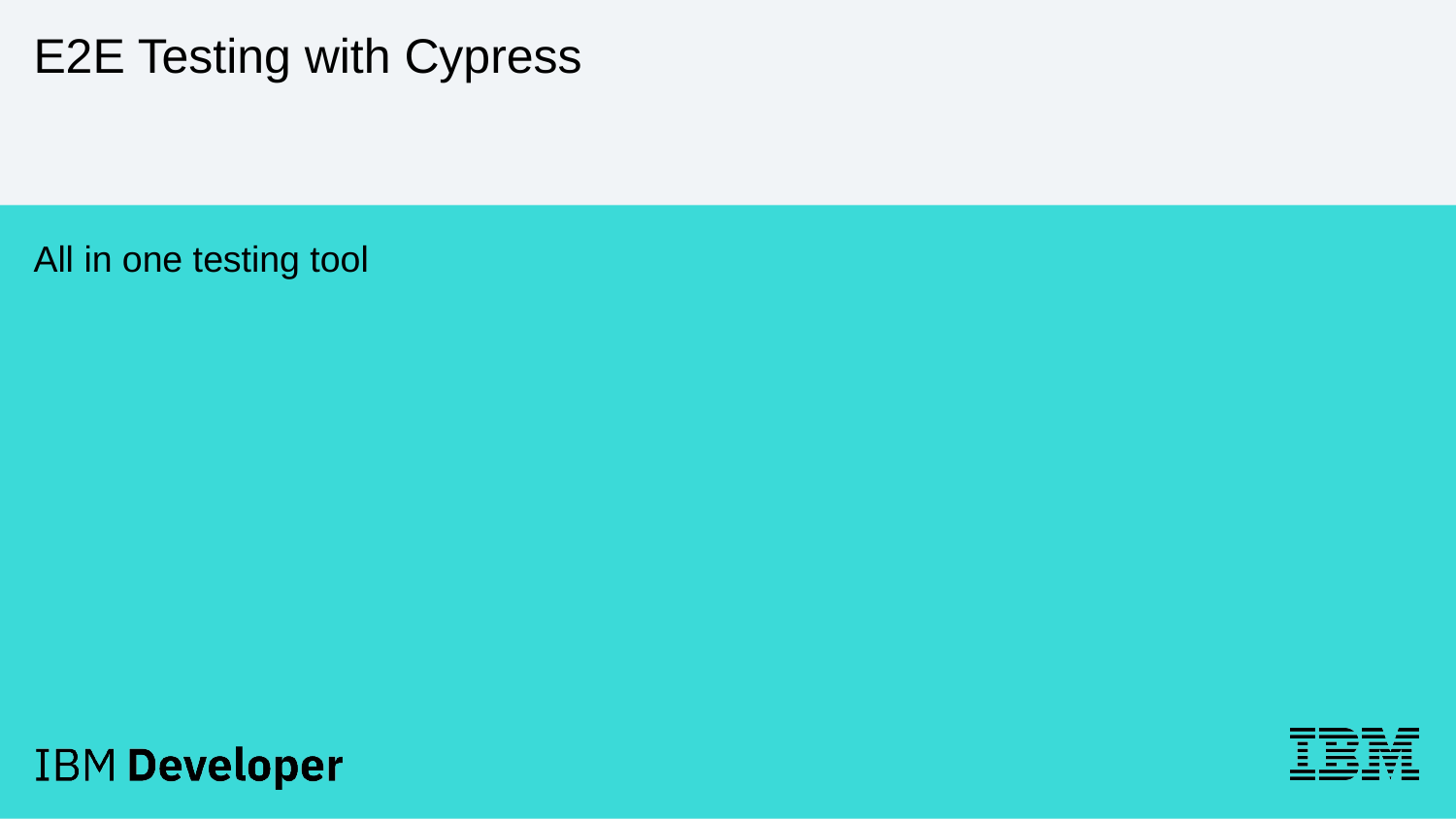

# E2E Testing with Cypress All in one testing tool